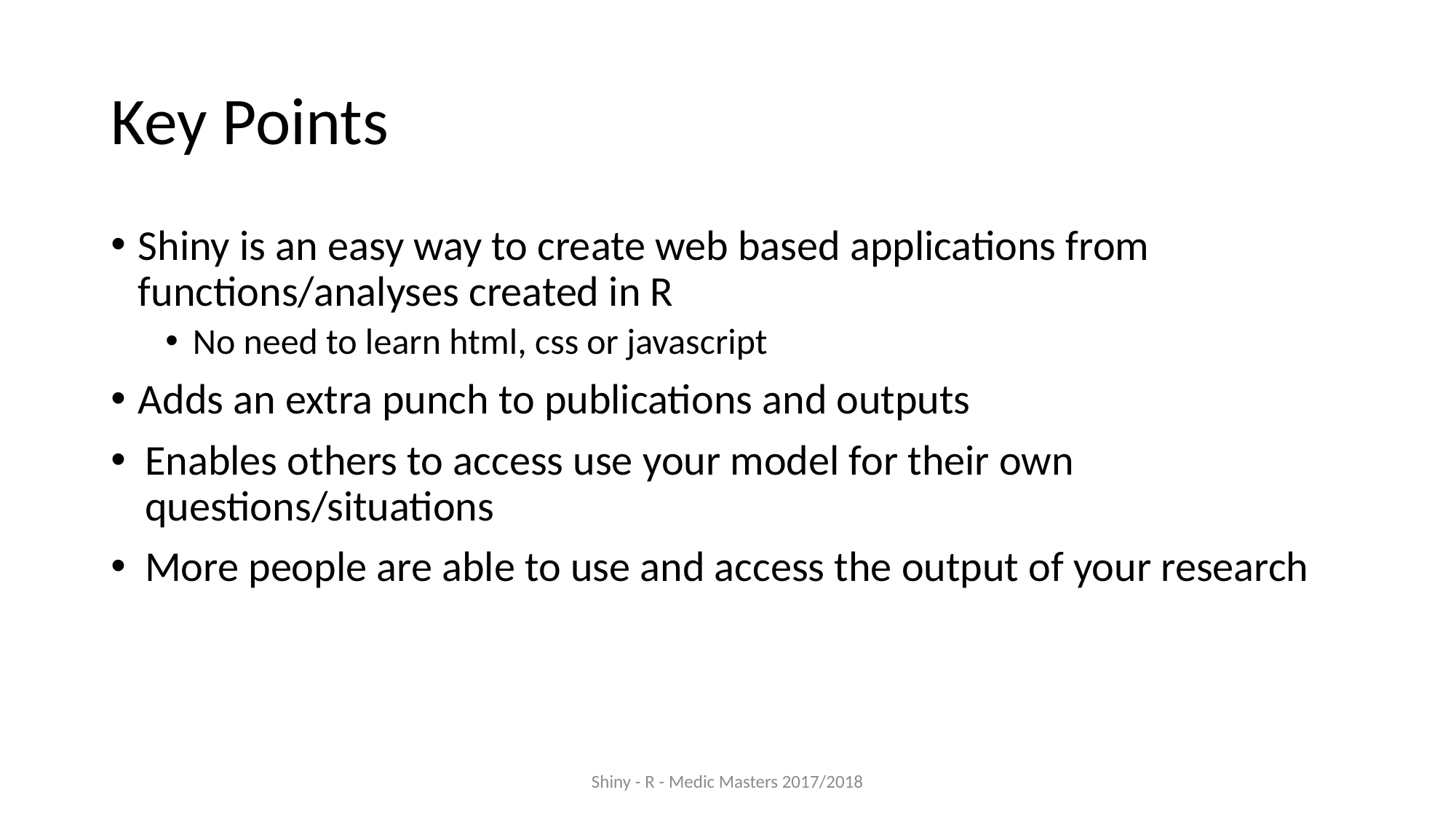

# Key Points
Shiny is an easy way to create web based applications from functions/analyses created in R
No need to learn html, css or javascript
Adds an extra punch to publications and outputs
Enables others to access use your model for their own questions/situations
More people are able to use and access the output of your research

Shiny - R - Medic Masters 2017/2018